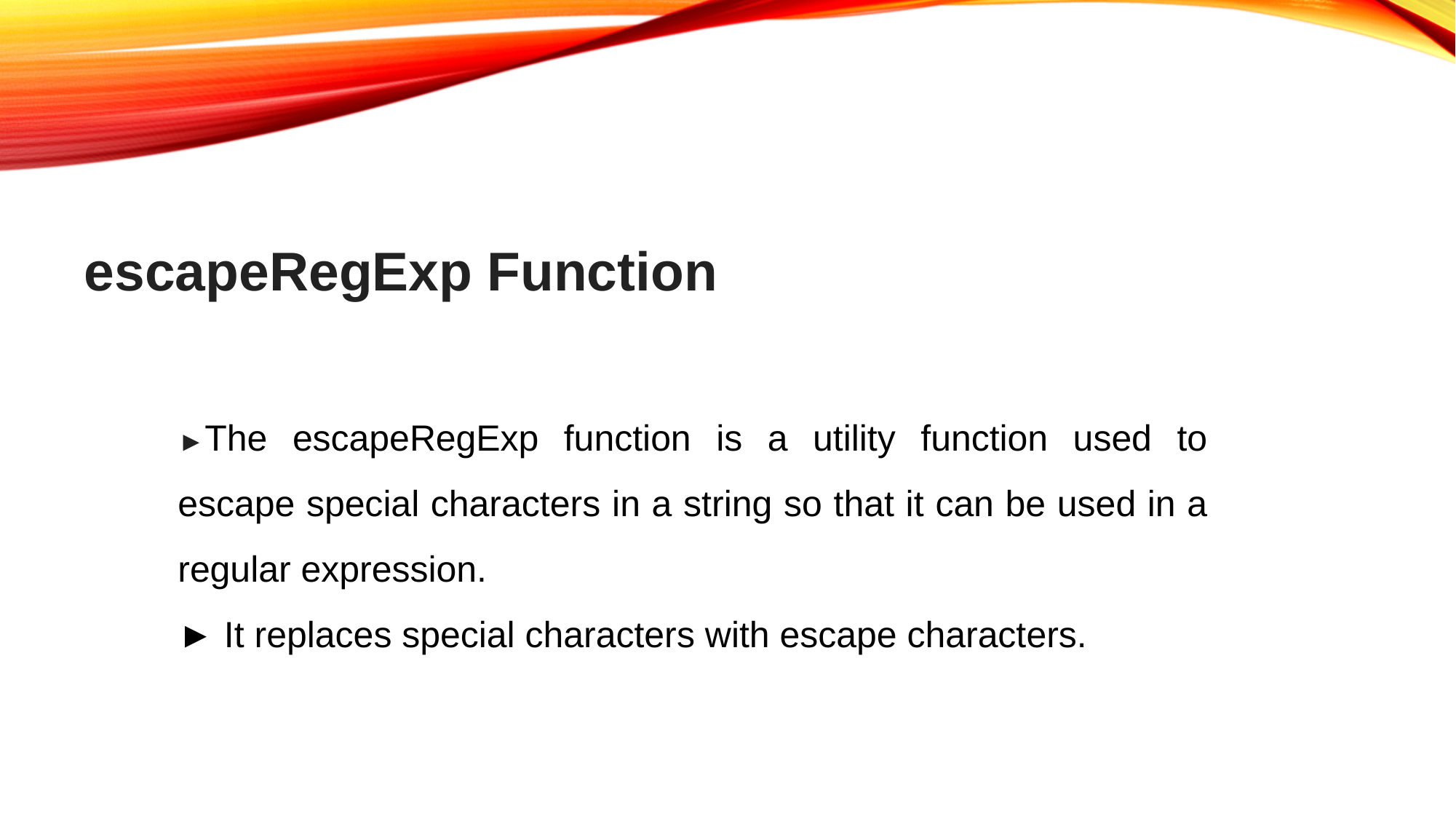

escapeRegExp Function
►The escapeRegExp function is a utility function used to escape special characters in a string so that it can be used in a regular expression.
► It replaces special characters with escape characters.